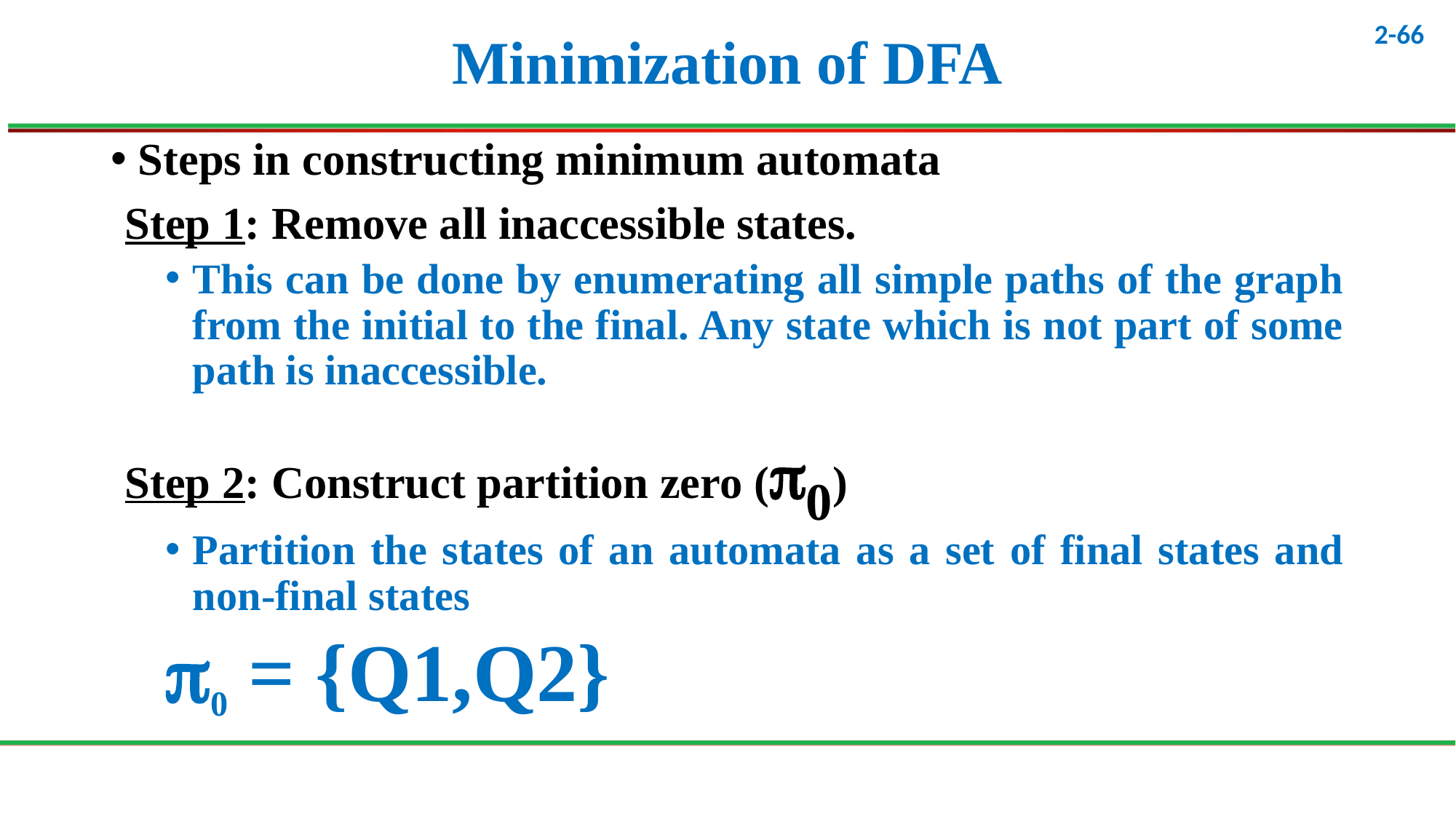

66
# Minimization of DFA
Steps in constructing minimum automata
Step 1: Remove all inaccessible states.
This can be done by enumerating all simple paths of the graph from the initial to the final. Any state which is not part of some path is inaccessible.
Step 2: Construct partition zero (π0)
Partition the states of an automata as a set of final states and non-final states
π0 = {Q1,Q2}